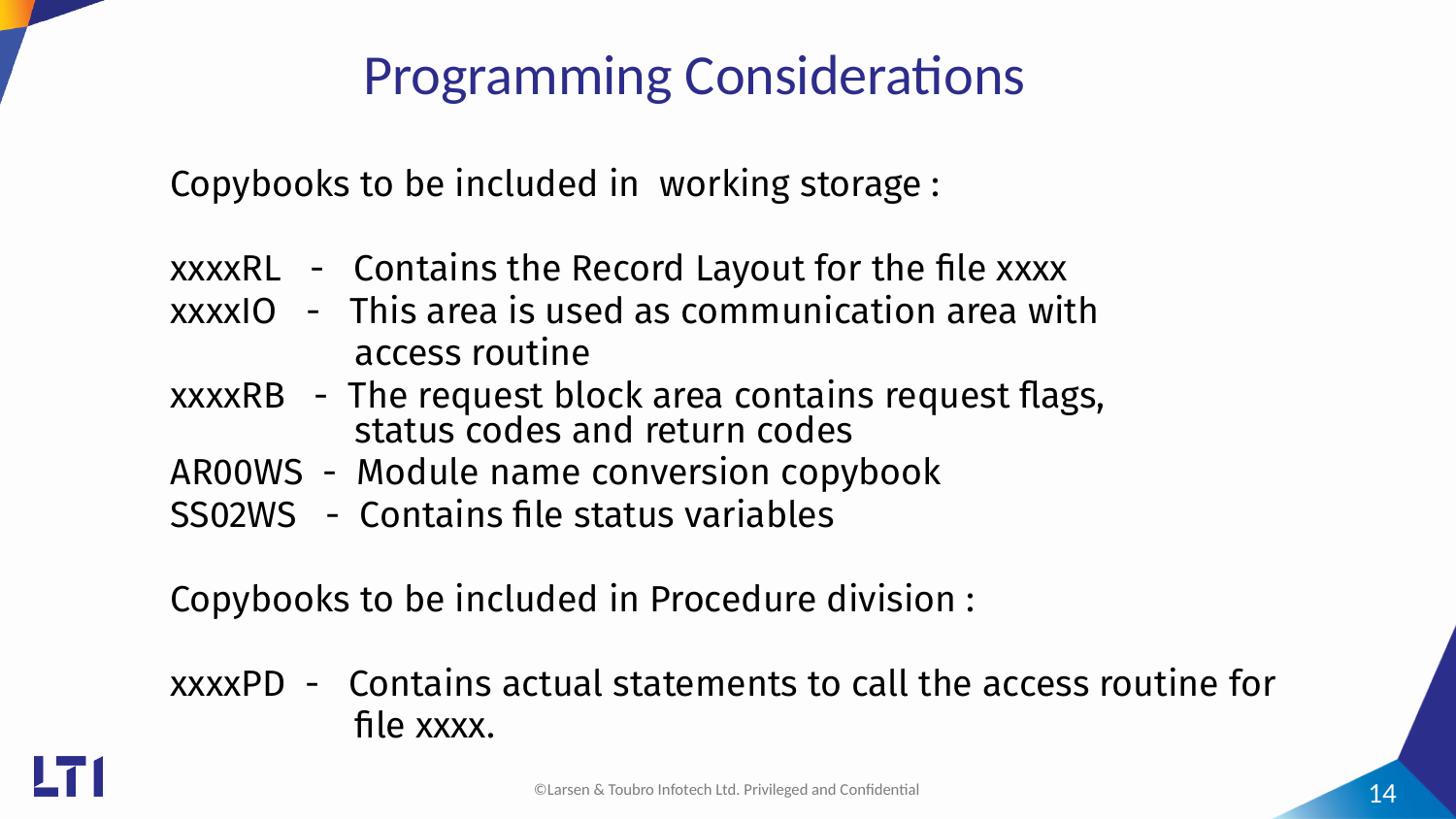

Programming Considerations
Copybooks to be included in  working storage :

xxxxRL   -   Contains the Record Layout for the file xxxx
xxxxIO   -   This area is used as communication area with
	    access routine
xxxxRB   -  The request block area contains request flags, 		    status codes and return codes
AR00WS  -  Module name conversion copybook
SS02WS   -  Contains file status variables

Copybooks to be included in Procedure division :

xxxxPD  -   Contains actual statements to call the access routine for
	    file xxxx.